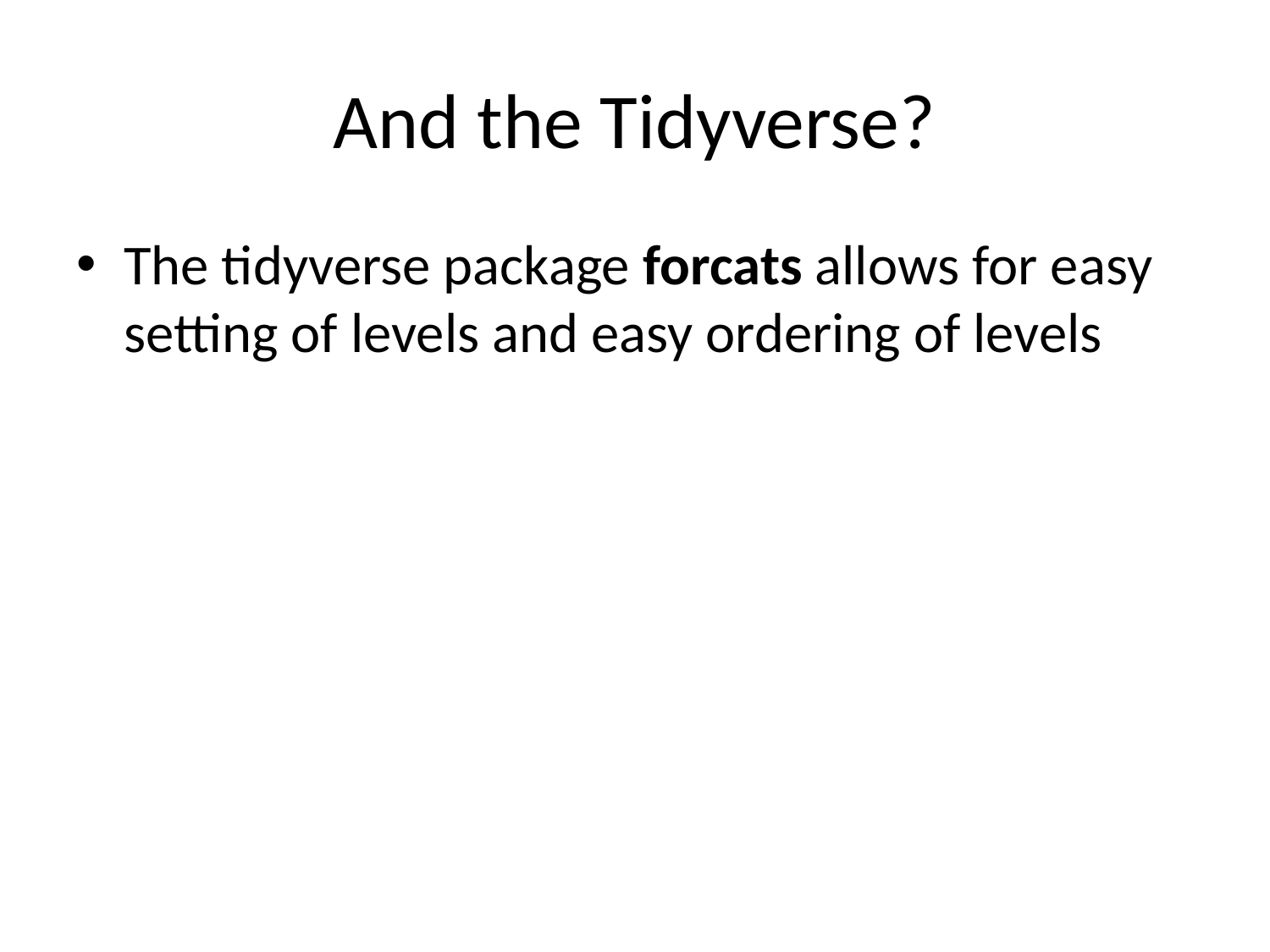

# And the Tidyverse?
The tidyverse package forcats allows for easy setting of levels and easy ordering of levels